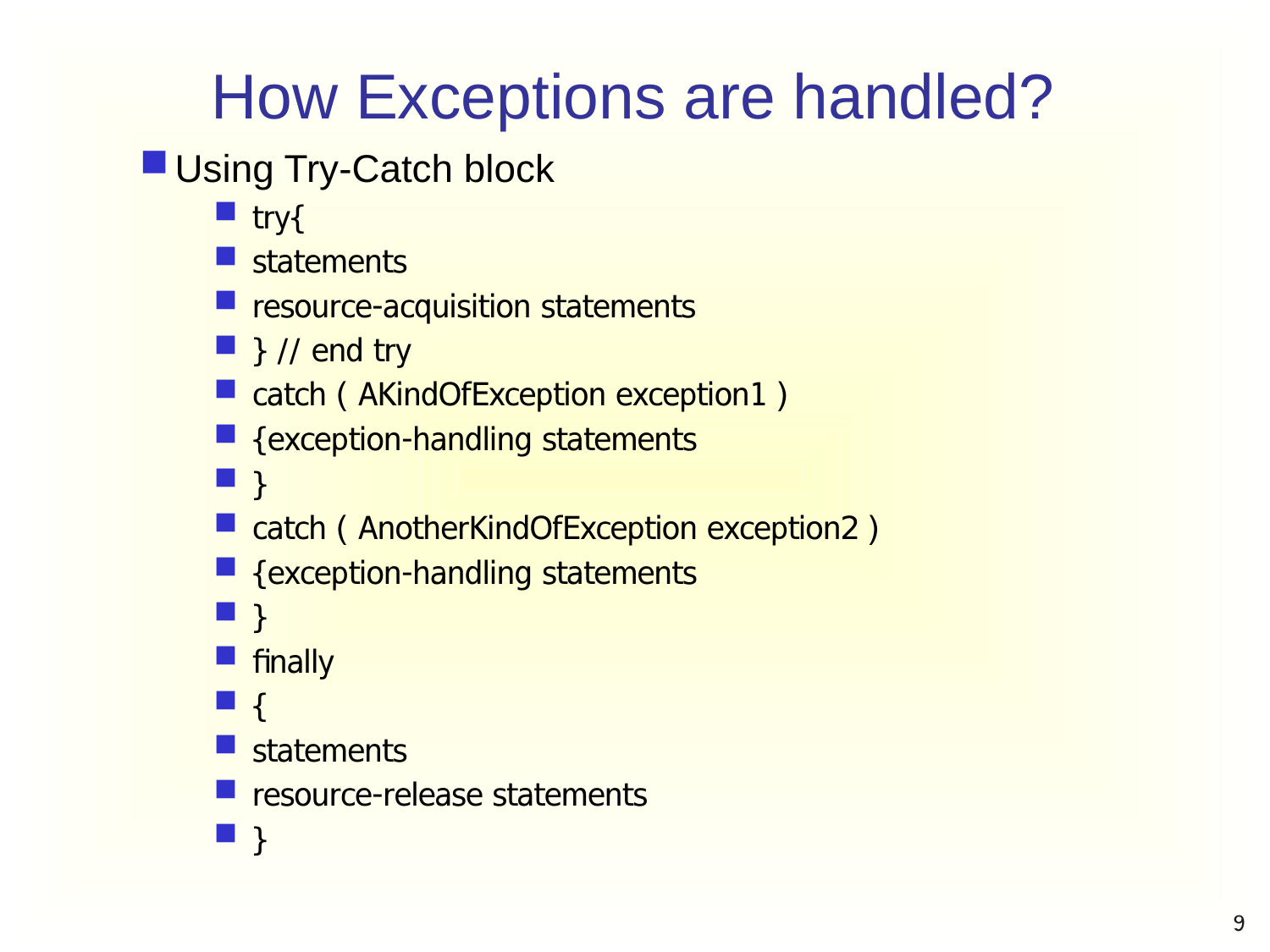

# How Exceptions are handled?
Using Try-Catch block
try{
statements
resource-acquisition statements
} // end try
catch ( AKindOfException exception1 )
{exception-handling statements
}
catch ( AnotherKindOfException exception2 )
{exception-handling statements
}
finally
{
statements
resource-release statements
}

9